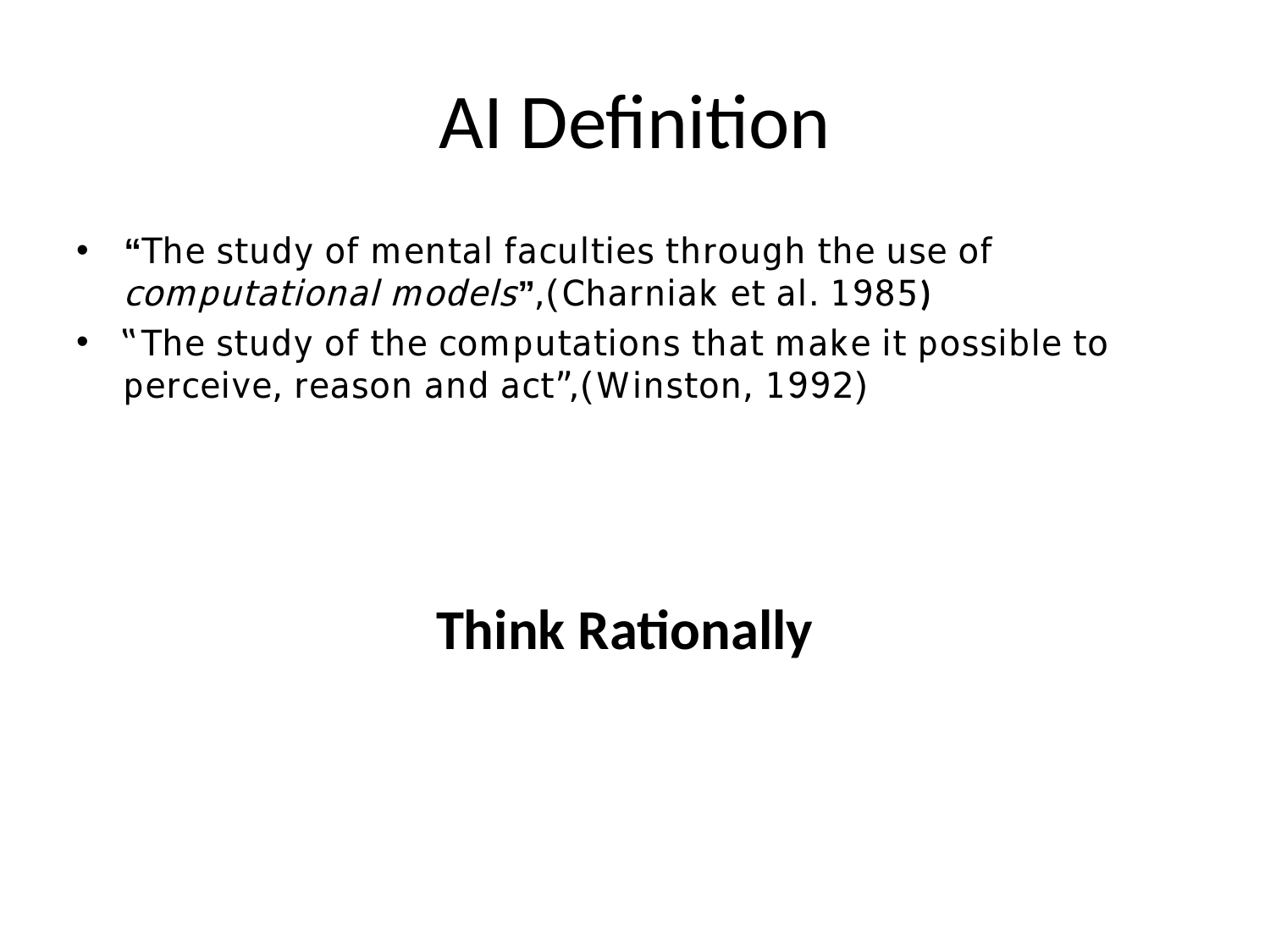

# AI Definition
“The study of mental faculties through the use of computational models”,(Charniak et al. 1985)
“The study of the computations that make it possible to perceive, reason and act”,(Winston, 1992)
Think Rationally